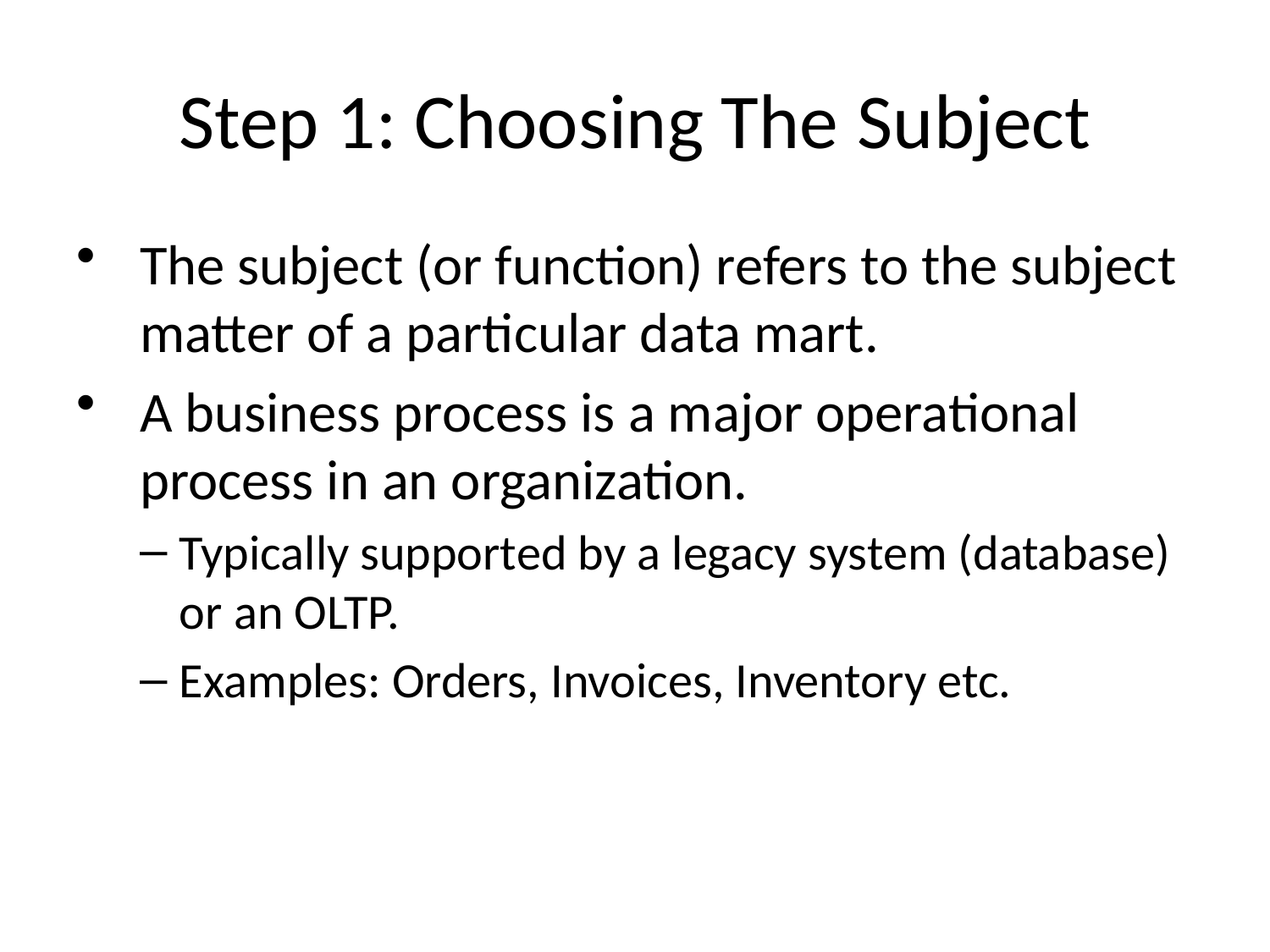

# Step 1: Choosing The Subject
The subject (or function) refers to the subject matter of a particular data mart.
A business process is a major operational process in an organization.
Typically supported by a legacy system (database) or an OLTP.
Examples: Orders, Invoices, Inventory etc.